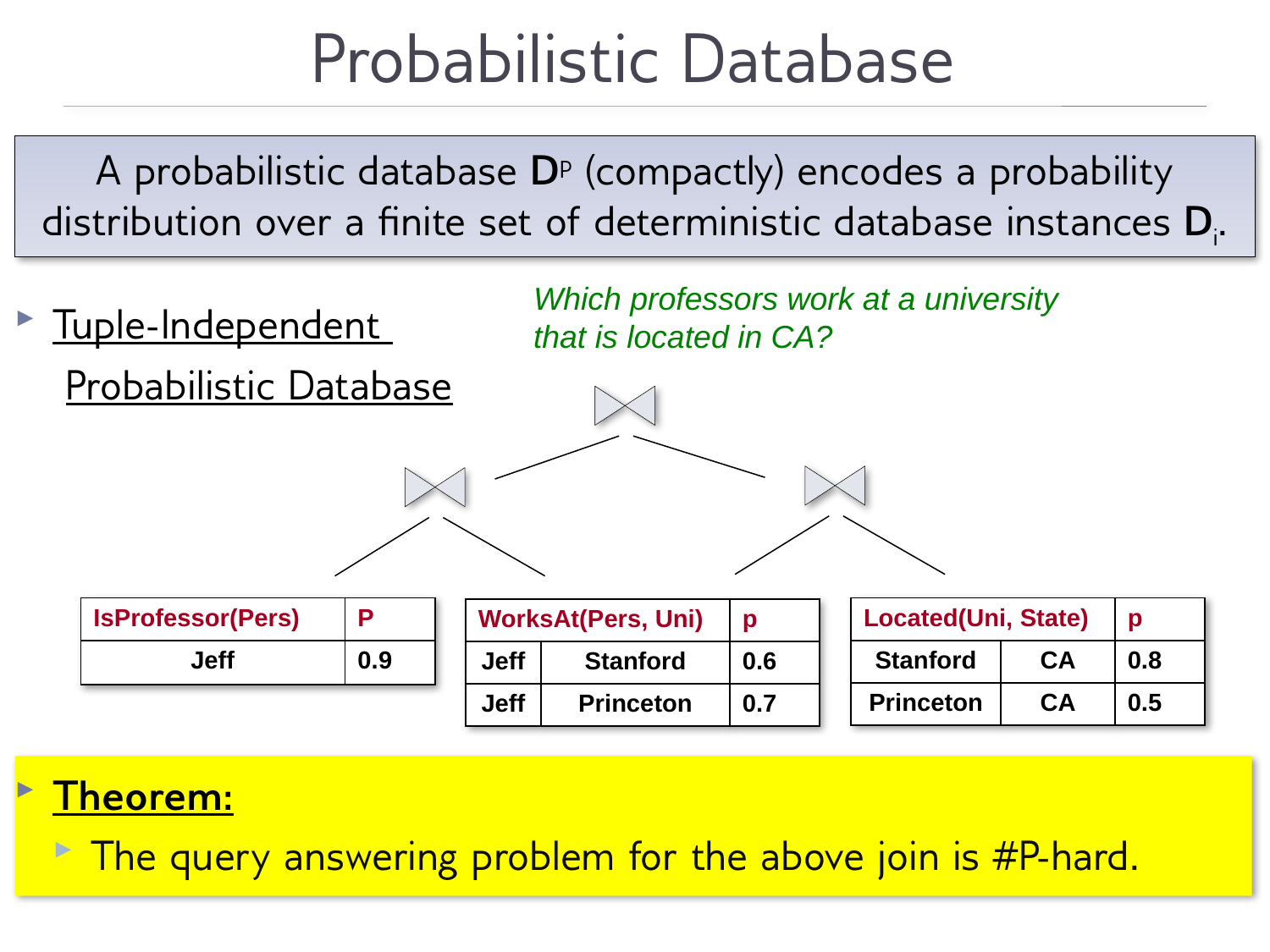

Probabilistic Database
A probabilistic database Dp (compactly) encodes a probability distribution over a finite set of deterministic database instances Di.
Which professors work at a university that is located in CA?
Tuple-Independent
    Probabilistic Database

Theorem:
The query answering problem for the above join is #P-hard.

| IsProfessor(Pers) | P |
| --- | --- |
| Jeff | 0.9 |
| Located(Uni, State) |  | p |
| --- | --- | --- |
| Stanford | CA | 0.8 |
| Princeton | CA | 0.5 |
| WorksAt(Pers, Uni) |  | p |
| --- | --- | --- |
| Jeff | Stanford | 0.6 |
| Jeff | Princeton | 0.7 |